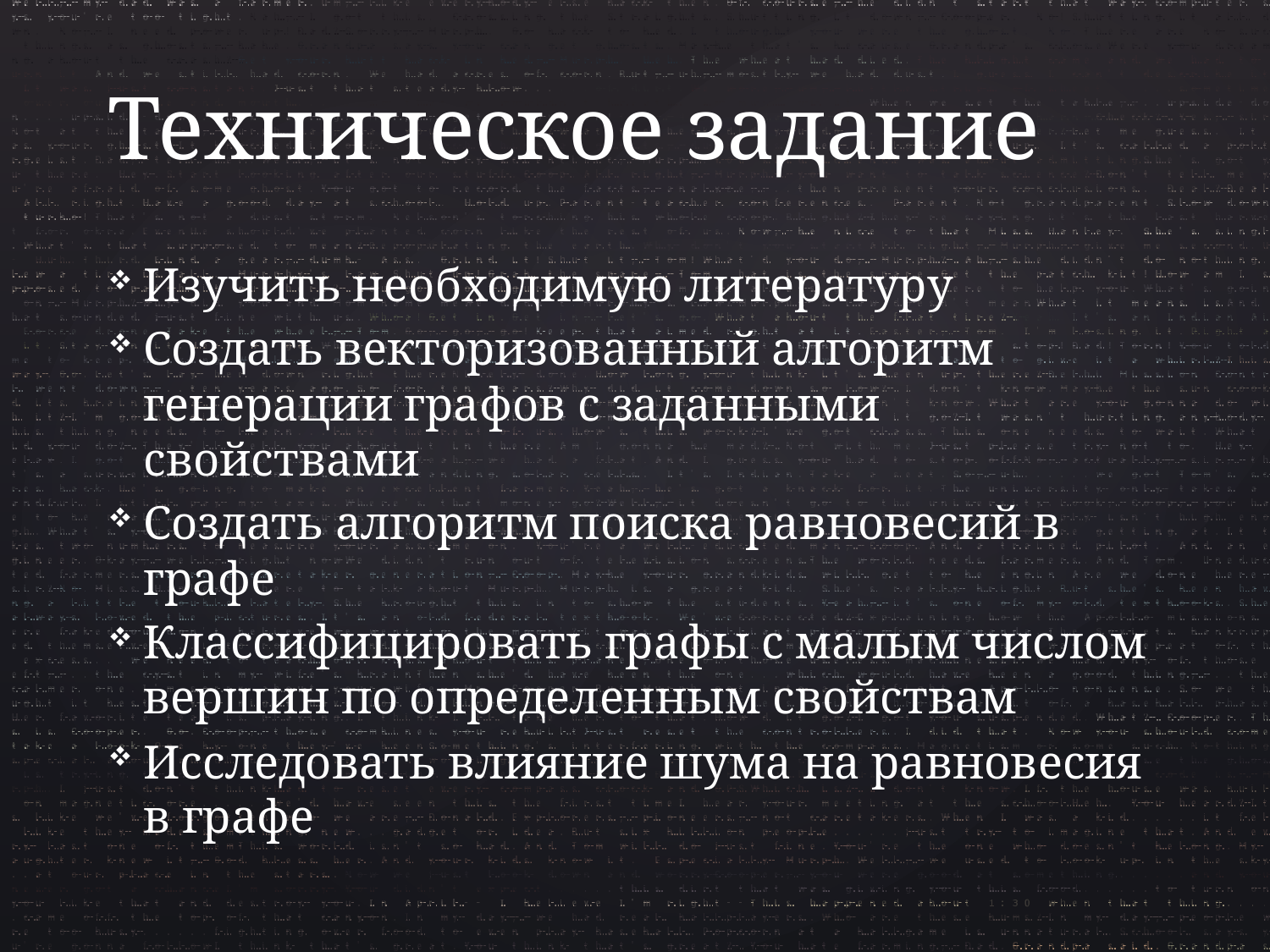

# Техническое задание
Изучить необходимую литературу
Создать векторизованный алгоритм генерации графов с заданными свойствами
Создать алгоритм поиска равновесий в графе
Классифицировать графы с малым числом вершин по определенным свойствам
Исследовать влияние шума на равновесия в графе